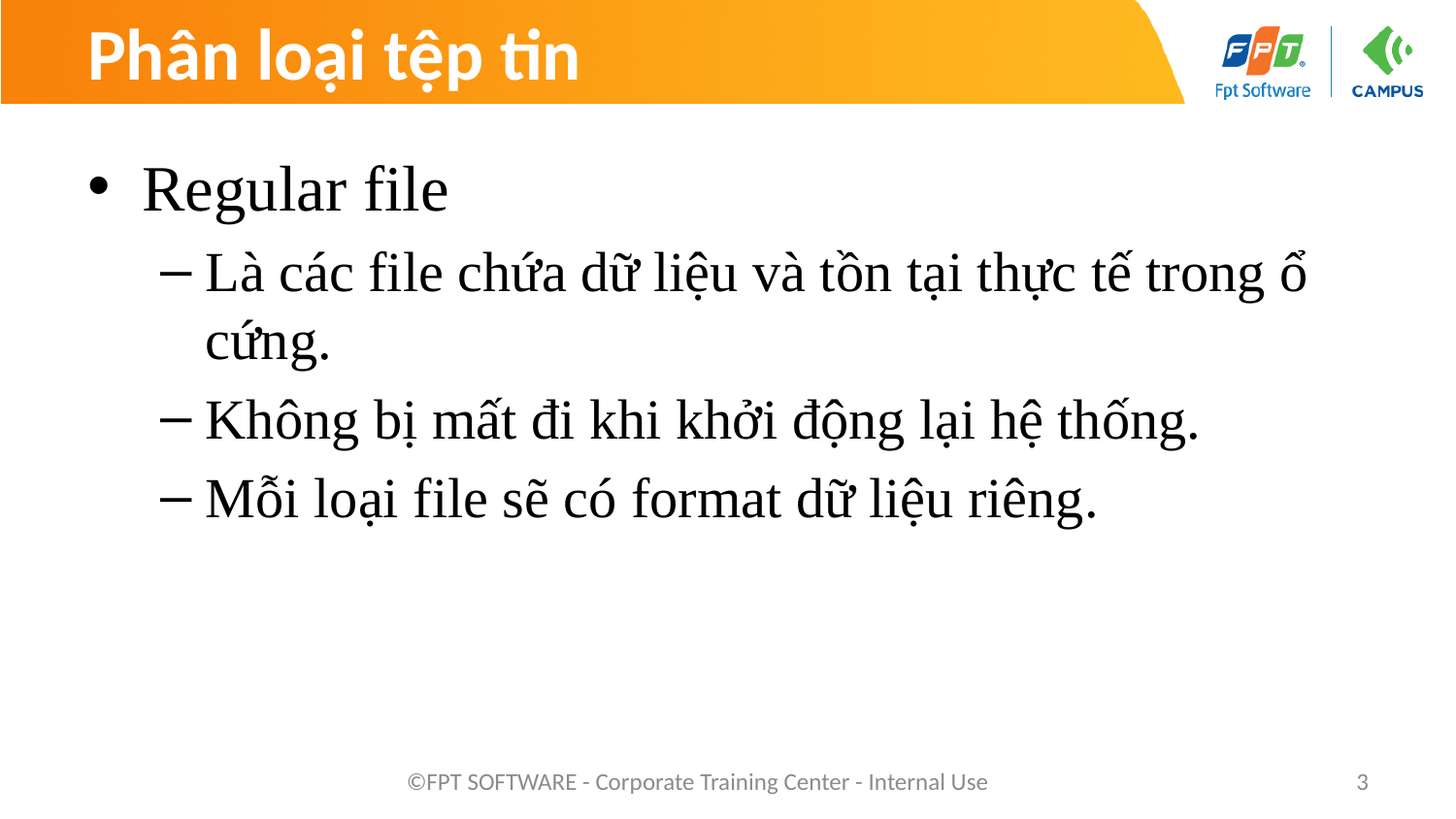

# Phân loại tệp tin
Regular file
Là các file chứa dữ liệu và tồn tại thực tế trong ổ cứng.
Không bị mất đi khi khởi động lại hệ thống.
Mỗi loại file sẽ có format dữ liệu riêng.
©FPT SOFTWARE - Corporate Training Center - Internal Use
3